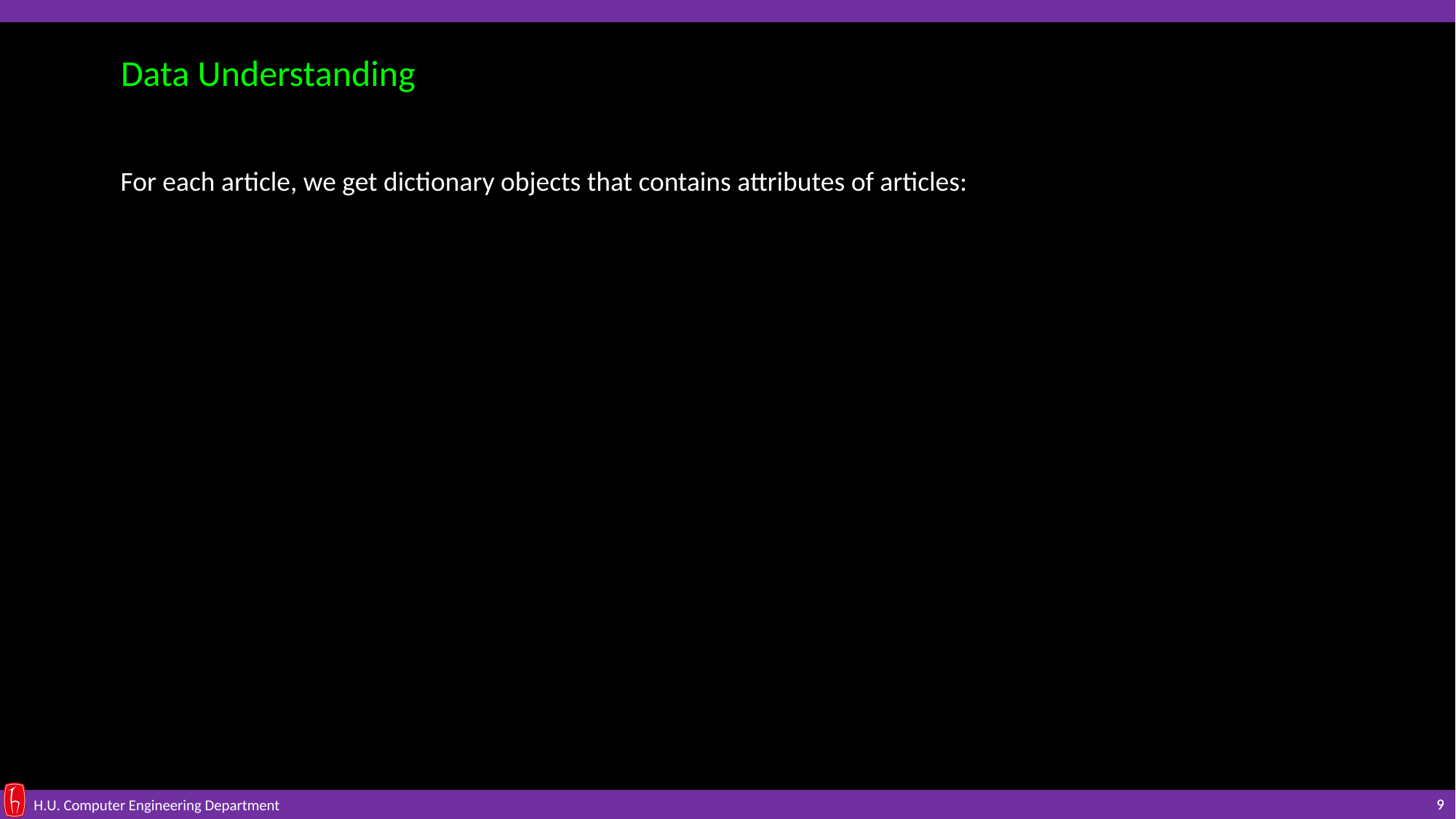

Data Understanding
For each article, we get dictionary objects that contains attributes of articles:
9